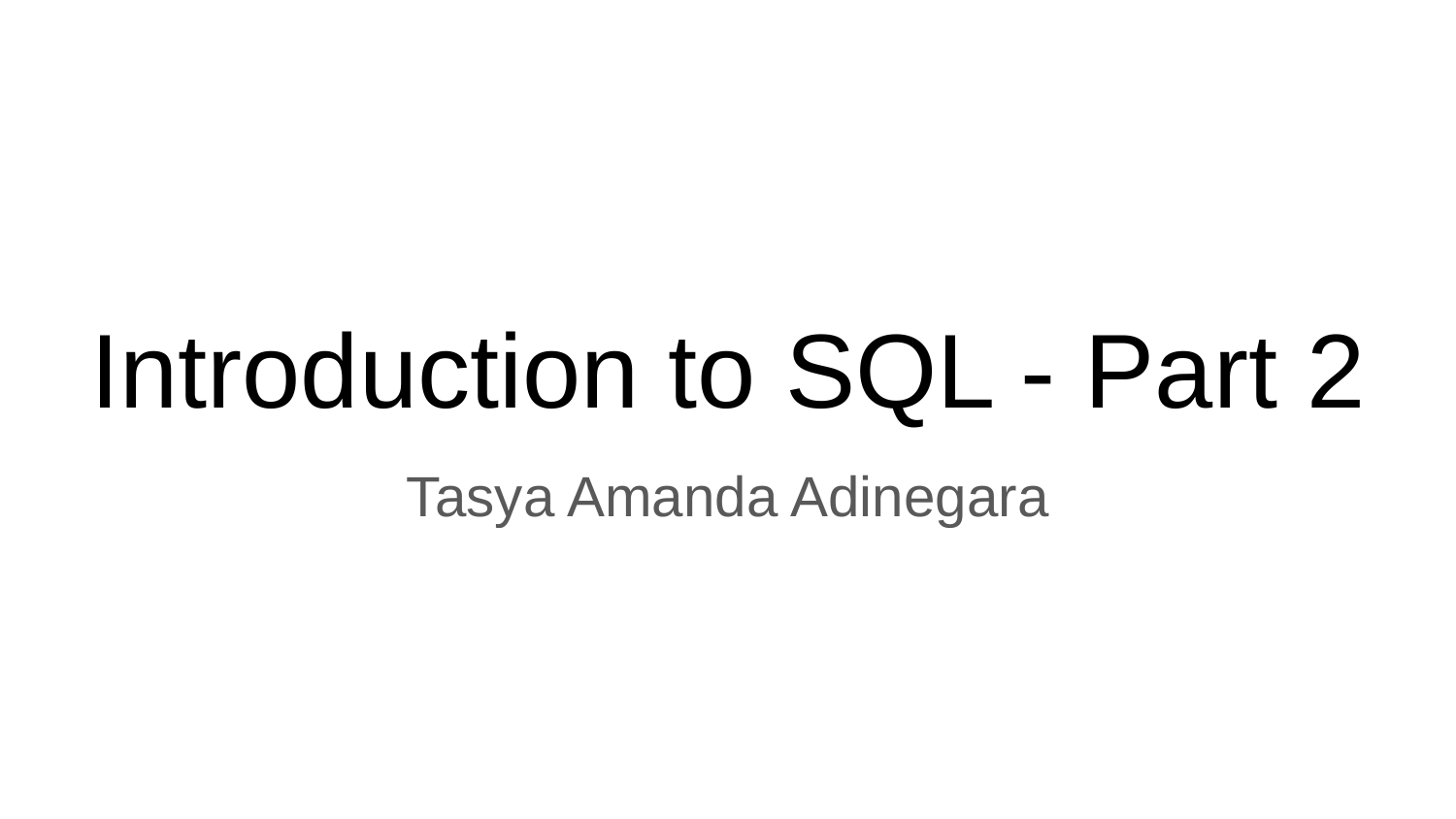

# Introduction to SQL - Part 2
Tasya Amanda Adinegara